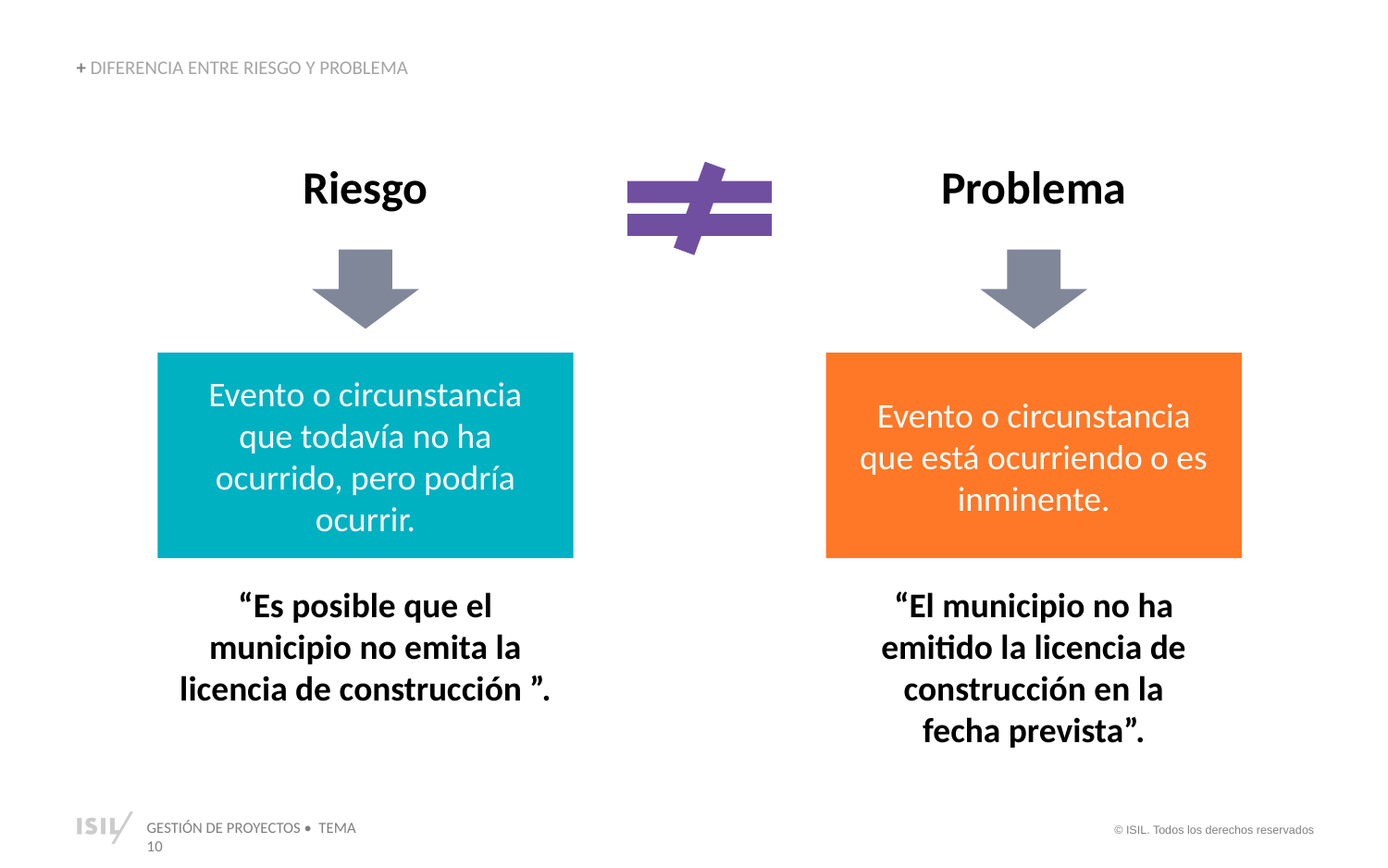

+ DIFERENCIA ENTRE RIESGO Y PROBLEMA
Problema
Riesgo

Evento o circunstancia que todavía no ha ocurrido, pero podría ocurrir.
Evento o circunstancia que está ocurriendo o es inminente.
“Es posible que el municipio no emita la licencia de construcción ”.
“El municipio no ha emitido la licencia de construcción en la fecha prevista”.